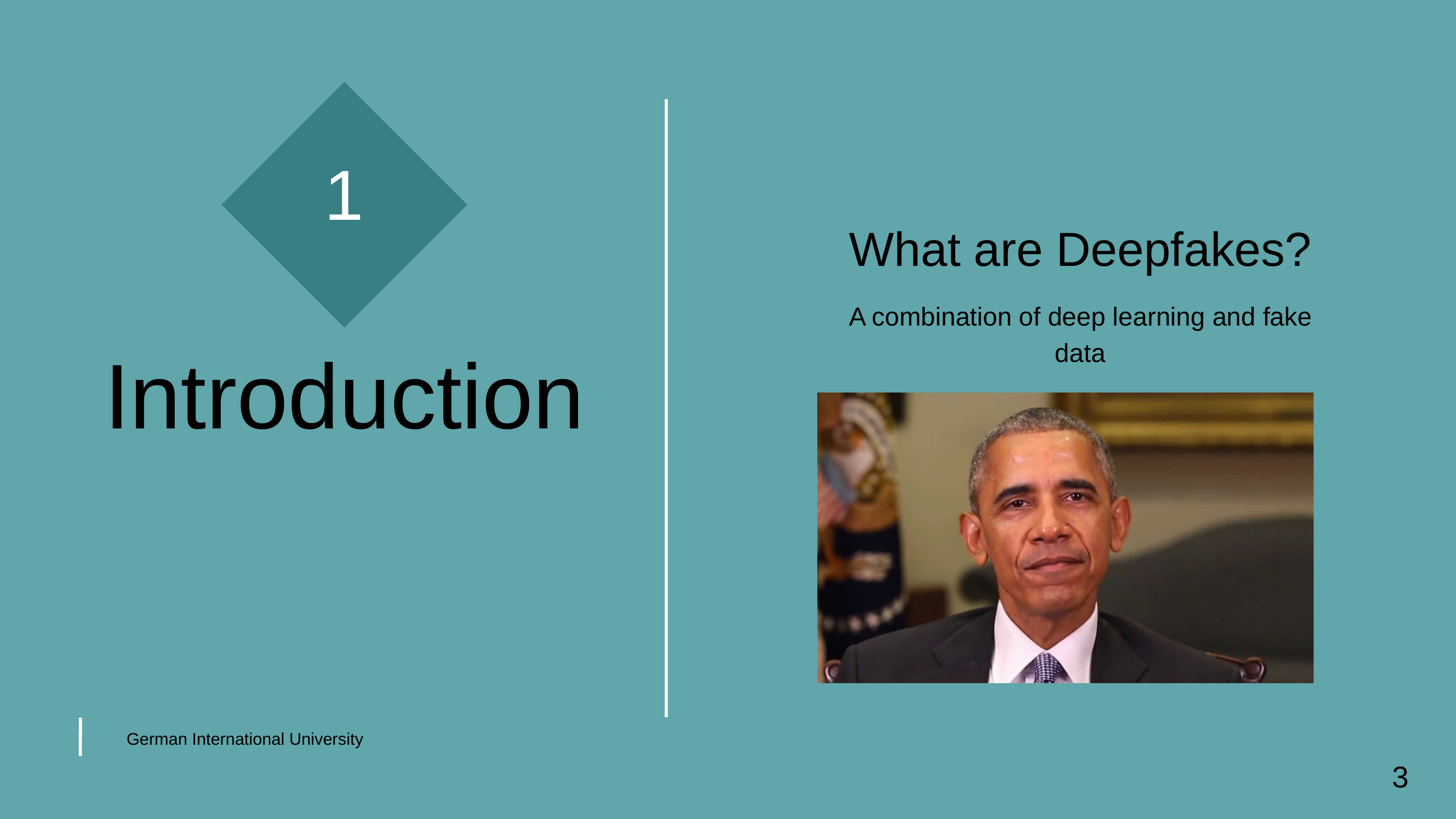

1

What are Deepfakes?
A combination of deep learning and fake data
Introduction

German International University
3